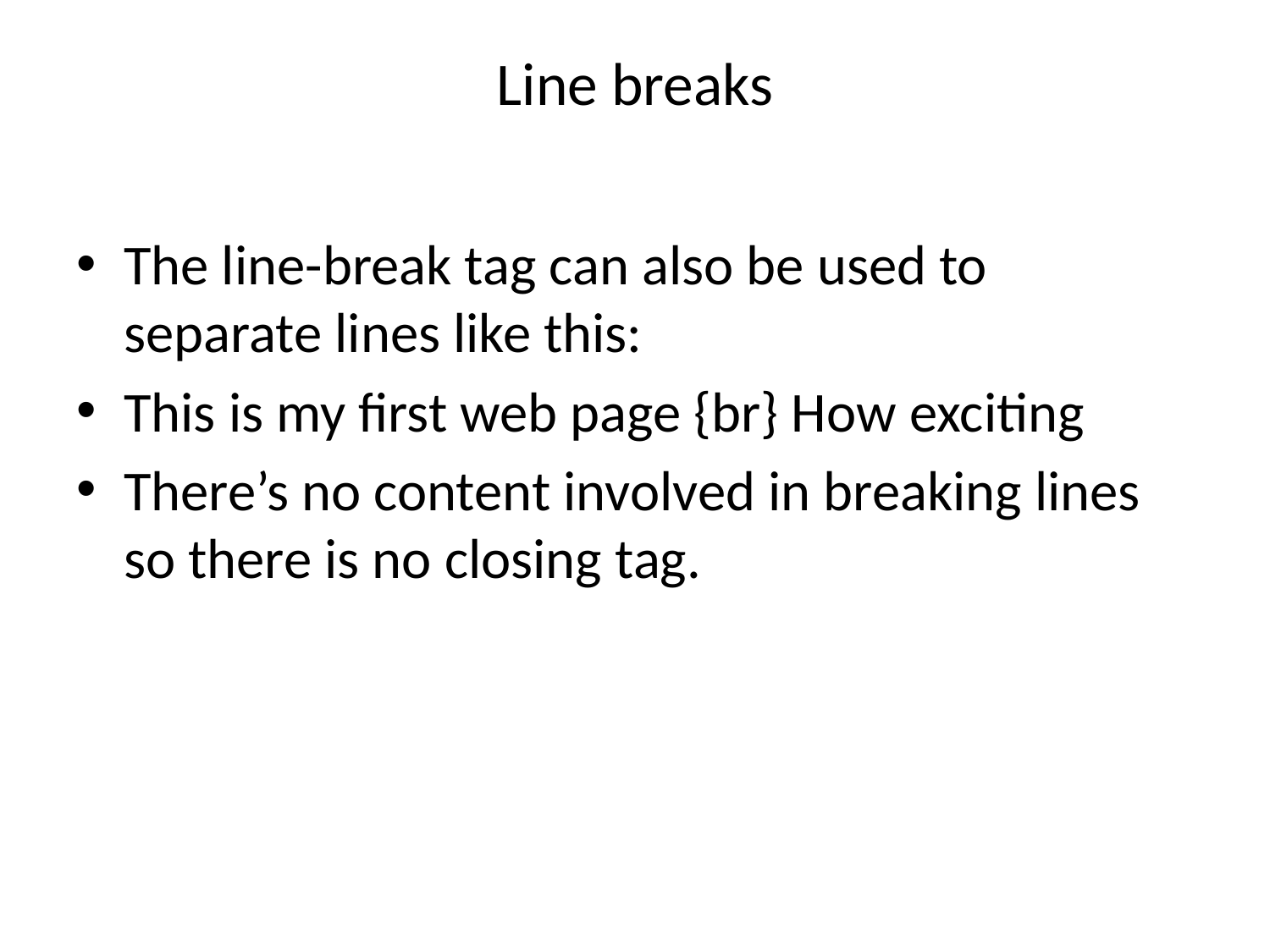

# Line breaks
The line-break tag can also be used to separate lines like this:
This is my first web page {br} How exciting
There’s no content involved in breaking lines so there is no closing tag.